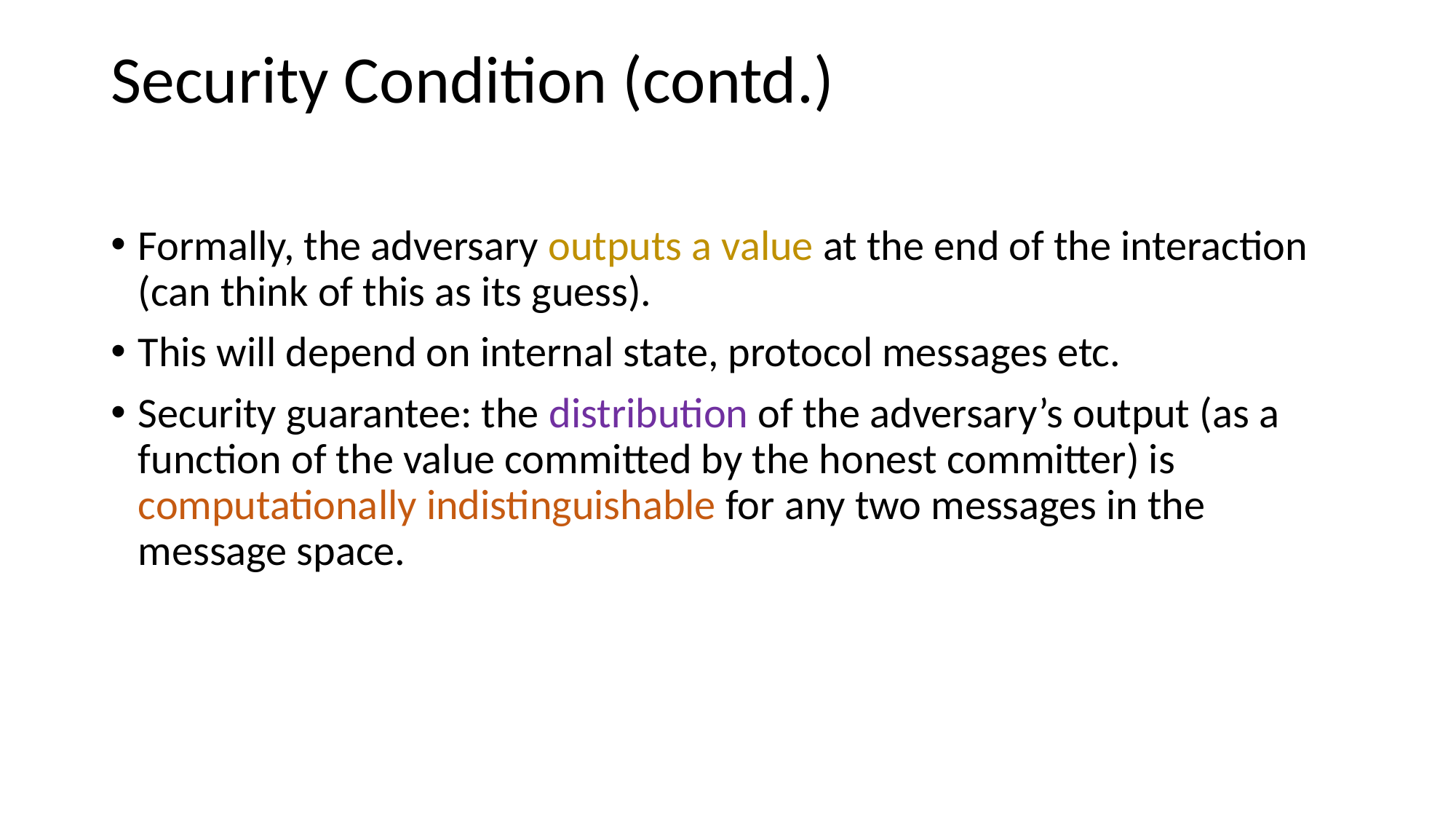

# Security Condition (contd.)
Formally, the adversary outputs a value at the end of the interaction (can think of this as its guess).
This will depend on internal state, protocol messages etc.
Security guarantee: the distribution of the adversary’s output (as a function of the value committed by the honest committer) is computationally indistinguishable for any two messages in the message space.